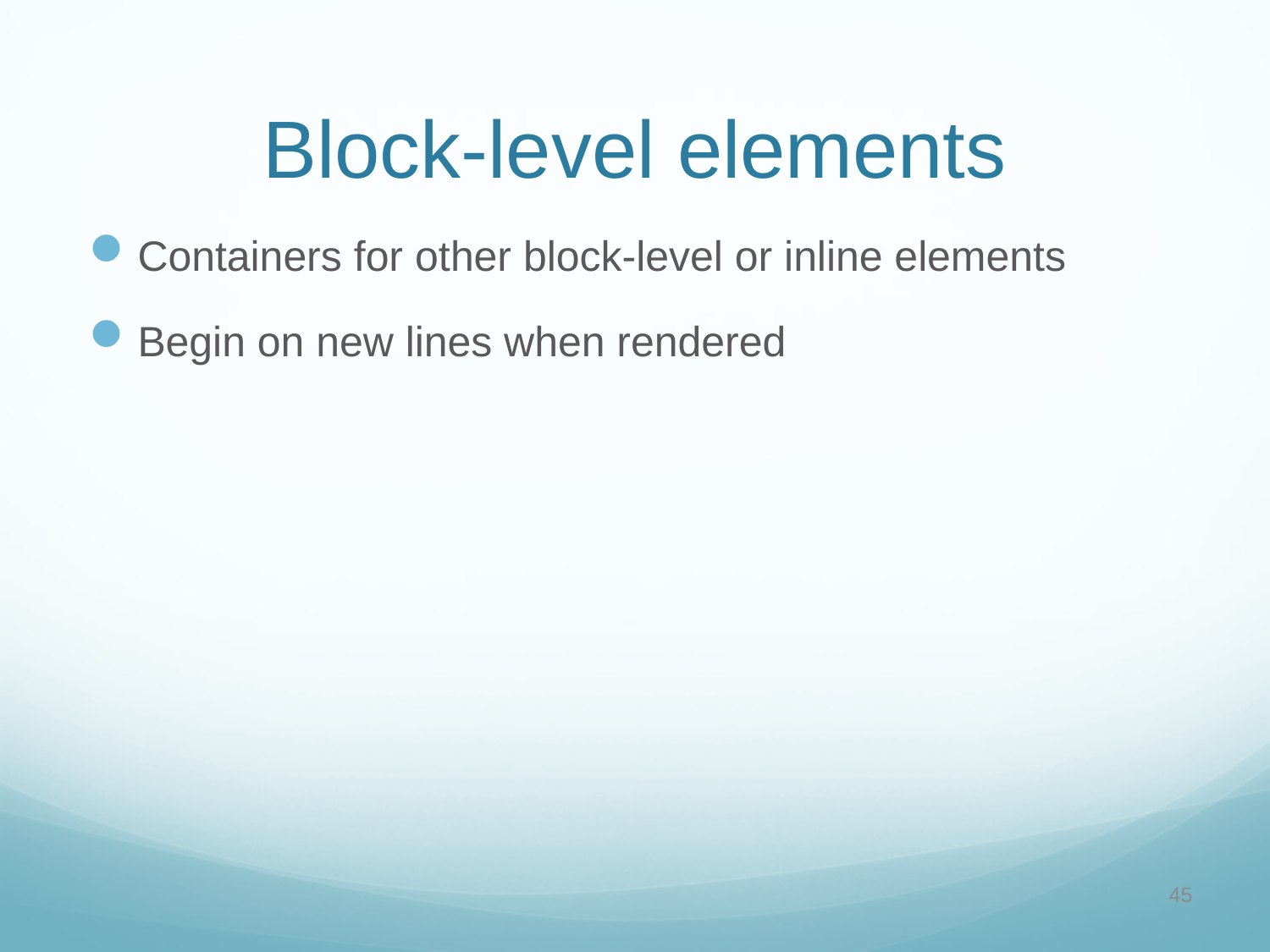

# Block-level elements
Containers for other block-level or inline elements
Begin on new lines when rendered
45